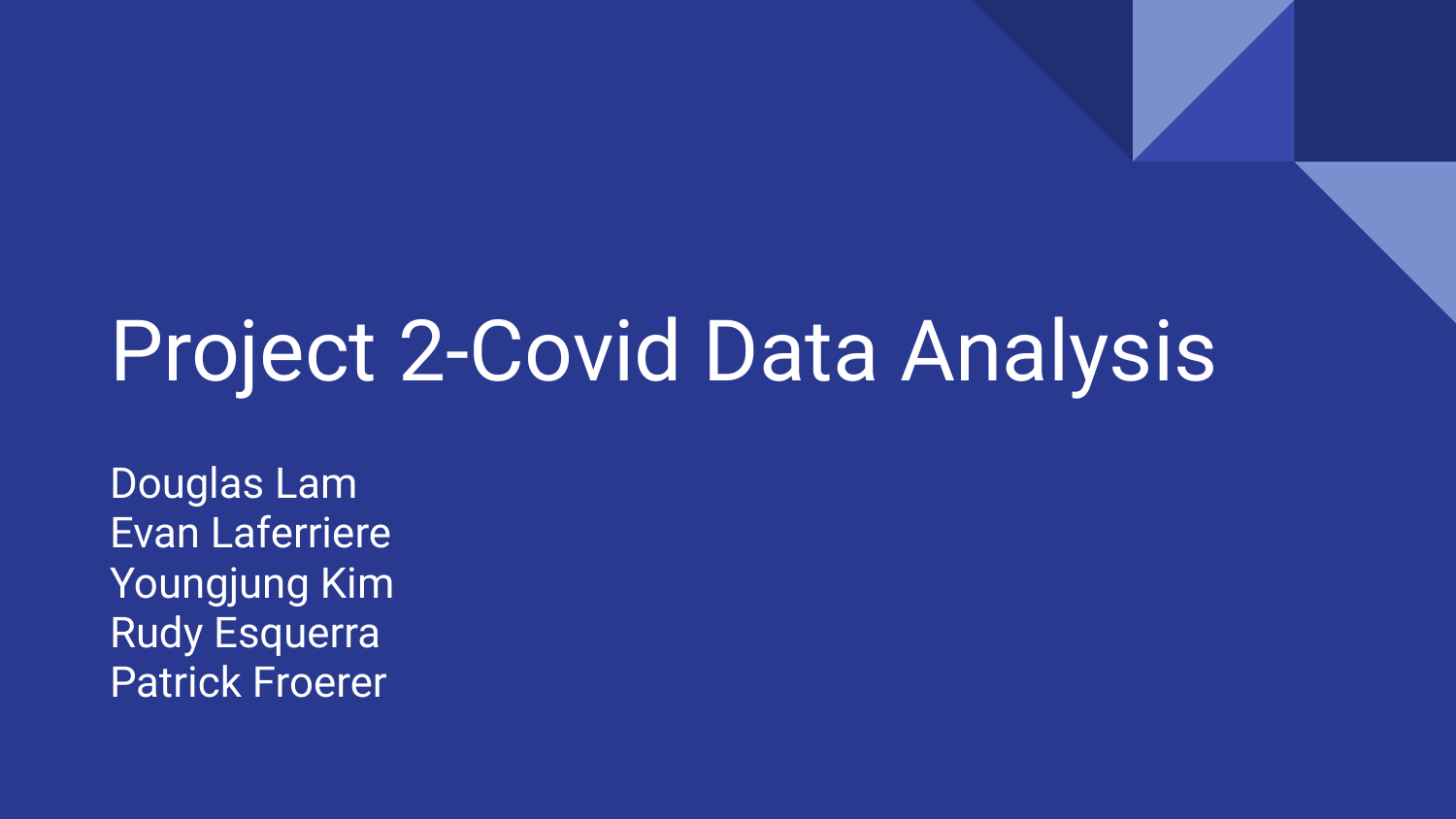

# Project 2-Covid Data Analysis
Douglas Lam
Evan Laferriere
Youngjung Kim
Rudy Esquerra
Patrick Froerer